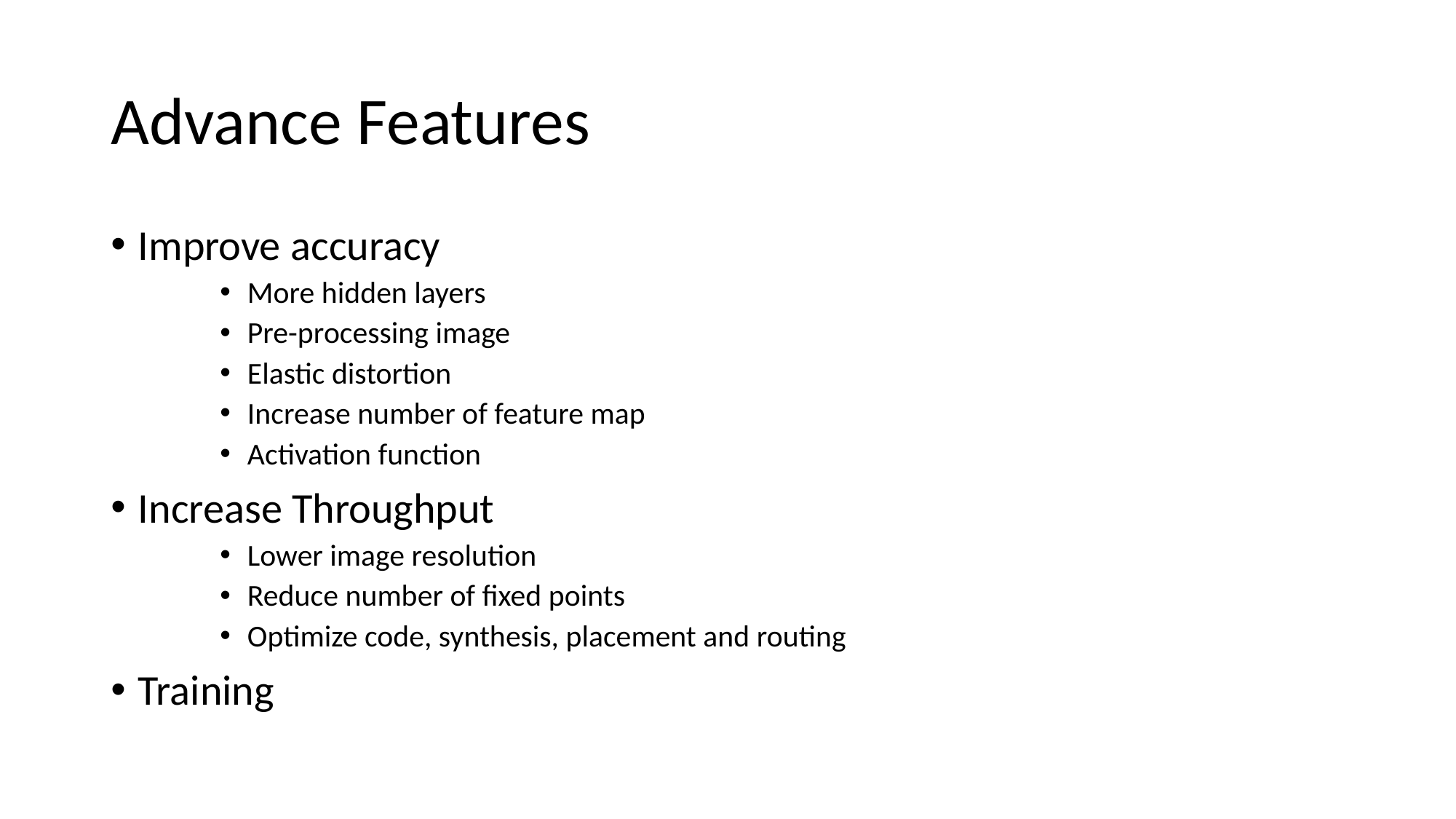

# Advance Features
Improve accuracy
More hidden layers
Pre-processing image
Elastic distortion
Increase number of feature map
Activation function
Increase Throughput
Lower image resolution
Reduce number of fixed points
Optimize code, synthesis, placement and routing
Training